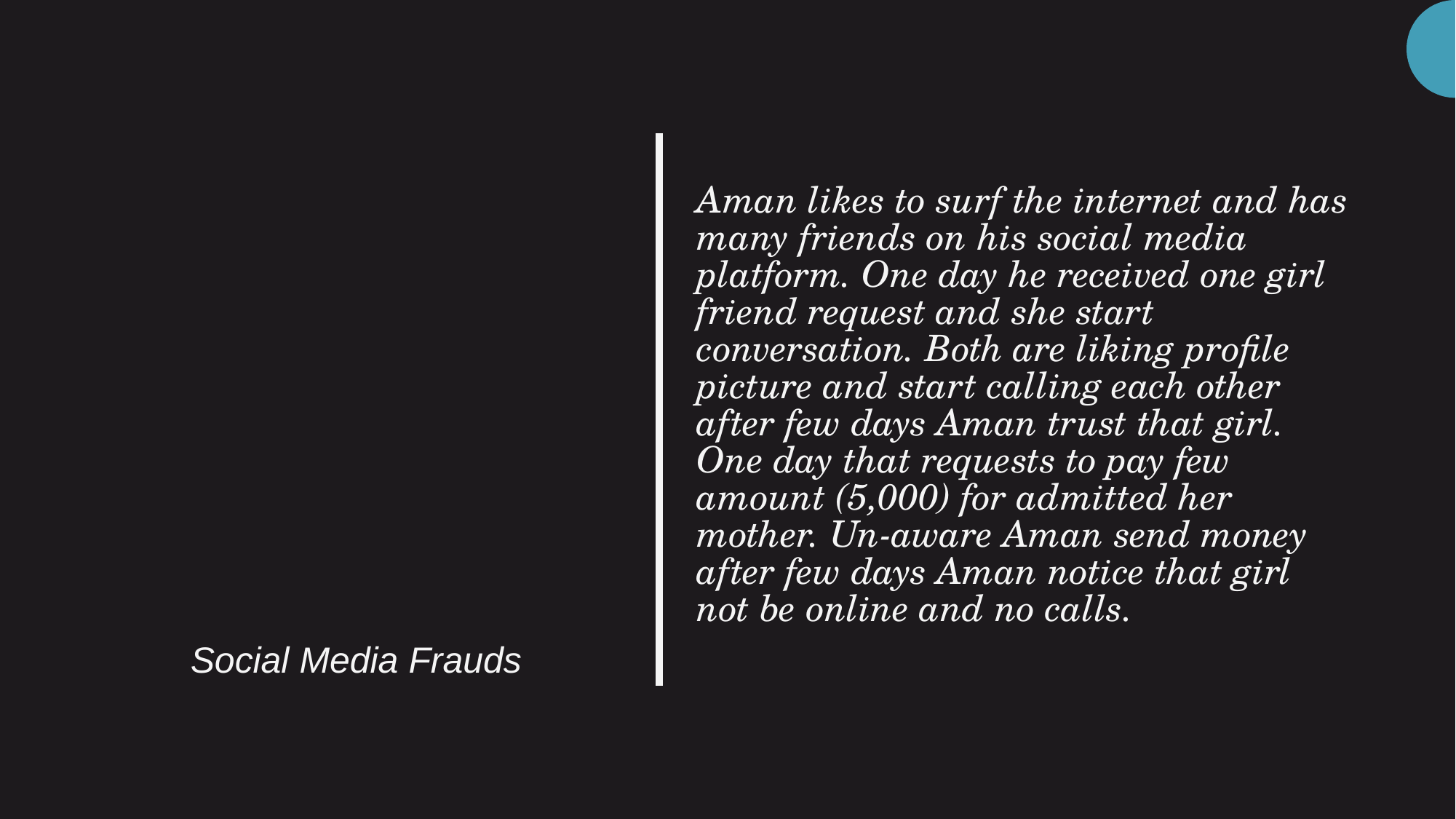

# Aman likes to surf the internet and has many friends on his social media platform. One day he received one girl friend request and she start conversation. Both are liking profile picture and start calling each other after few days Aman trust that girl. One day that requests to pay few amount (5,000) for admitted her mother. Un-aware Aman send money after few days Aman notice that girl not be online and no calls.
25
Social Media Frauds